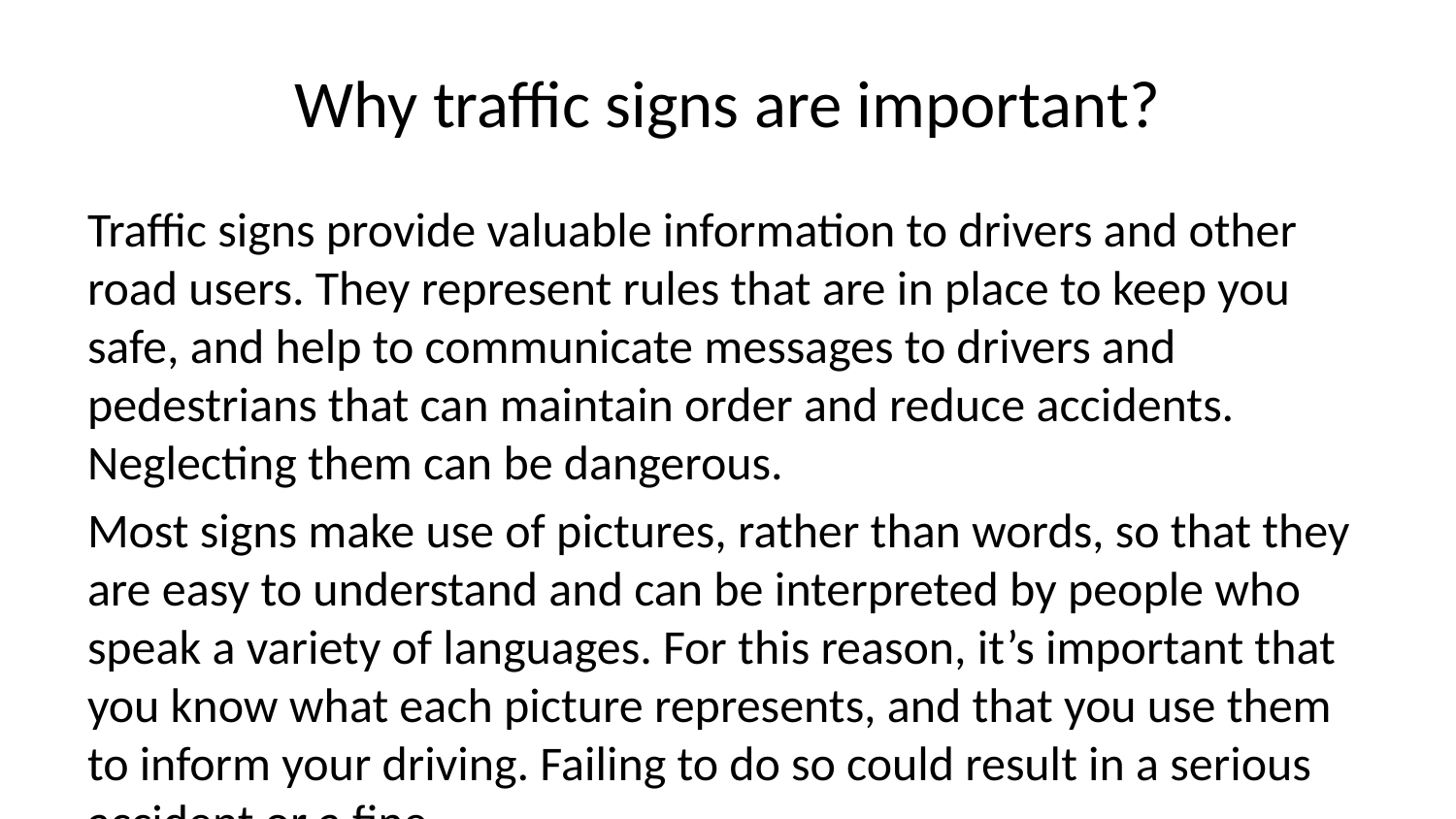

# Why traffic signs are important?
Traffic signs provide valuable information to drivers and other road users. They represent rules that are in place to keep you safe, and help to communicate messages to drivers and pedestrians that can maintain order and reduce accidents. Neglecting them can be dangerous.
Most signs make use of pictures, rather than words, so that they are easy to understand and can be interpreted by people who speak a variety of languages. For this reason, it’s important that you know what each picture represents, and that you use them to inform your driving. Failing to do so could result in a serious accident or a fine.